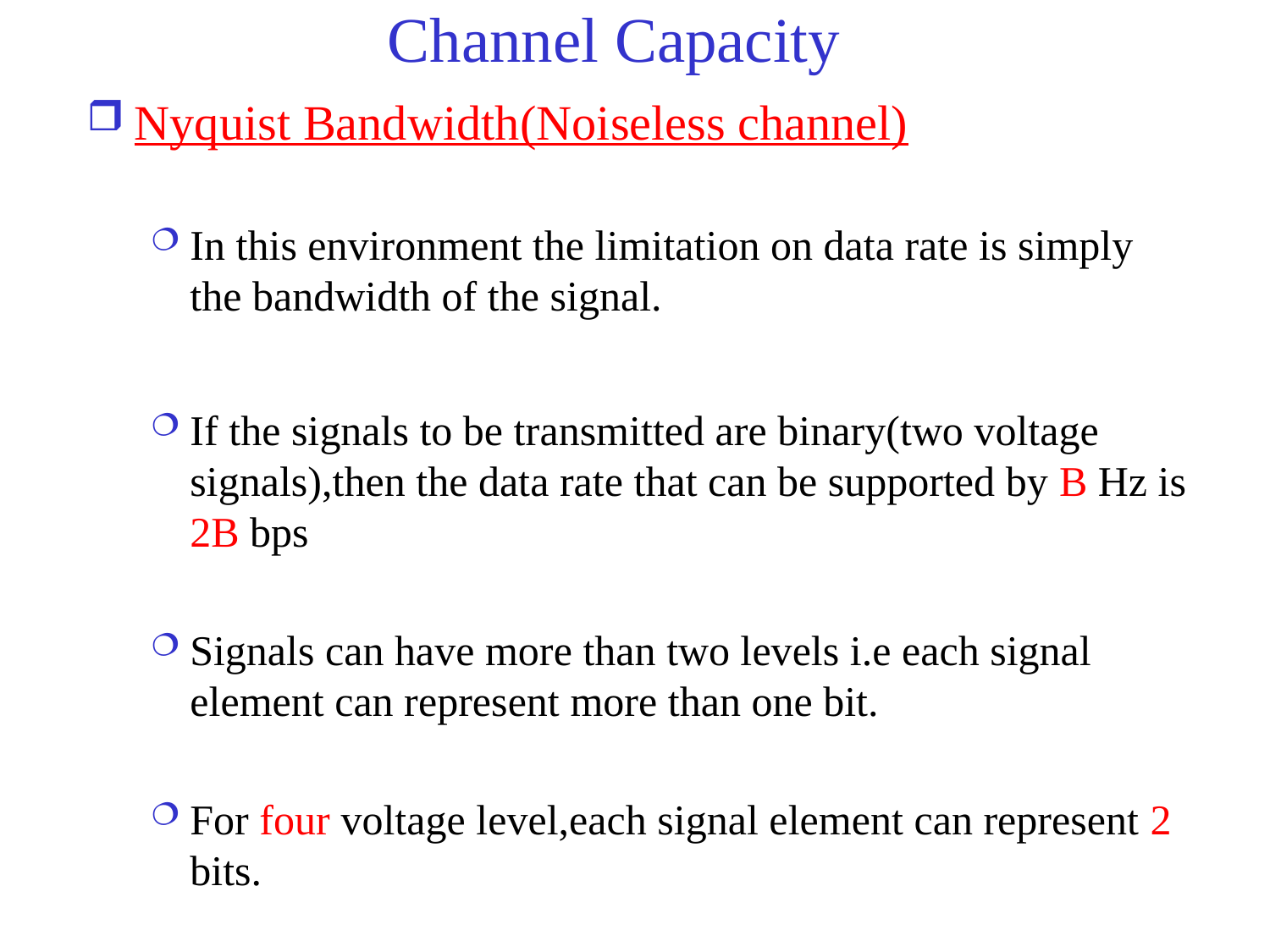

# Channel Capacity
Nyquist Bandwidth(Noiseless channel)

In this environment the limitation on data rate is simply the bandwidth of the signal.

If the signals to be transmitted are binary(two voltage signals),then the data rate that can be supported by B Hz is 2B bps

Signals can have more than two levels i.e each signal element can represent more than one bit.

For four voltage level,each signal element can represent 2 bits.